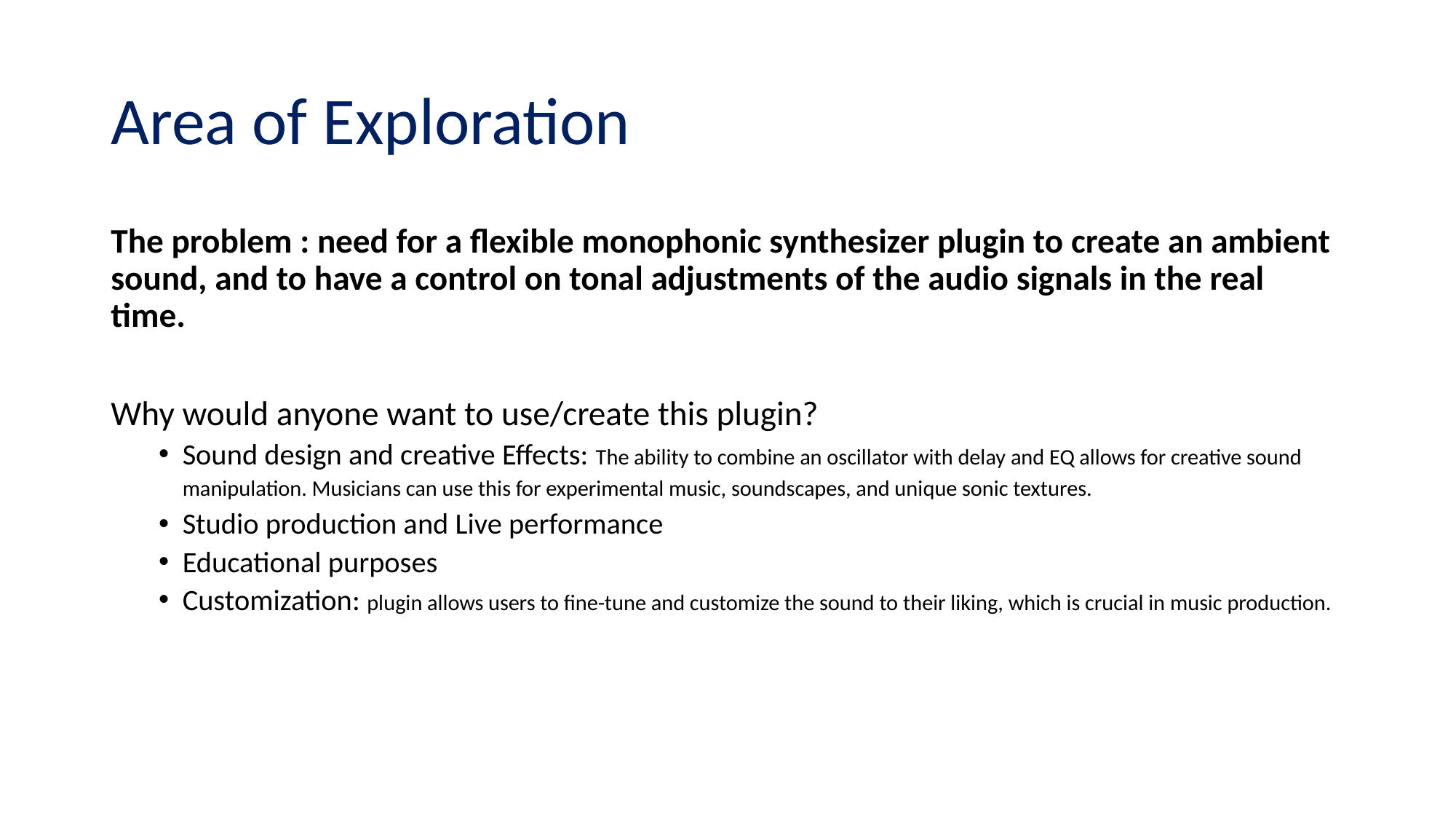

# Area of Exploration
The problem : need for a flexible monophonic synthesizer plugin to create an ambient sound, and to have a control on tonal adjustments of the audio signals in the real time.

Why would anyone want to use/create this plugin?
Sound design and creative Effects: The ability to combine an oscillator with delay and EQ allows for creative sound manipulation. Musicians can use this for experimental music, soundscapes, and unique sonic textures.
Studio production and Live performance
Educational purposes
Customization: plugin allows users to fine-tune and customize the sound to their liking, which is crucial in music production.